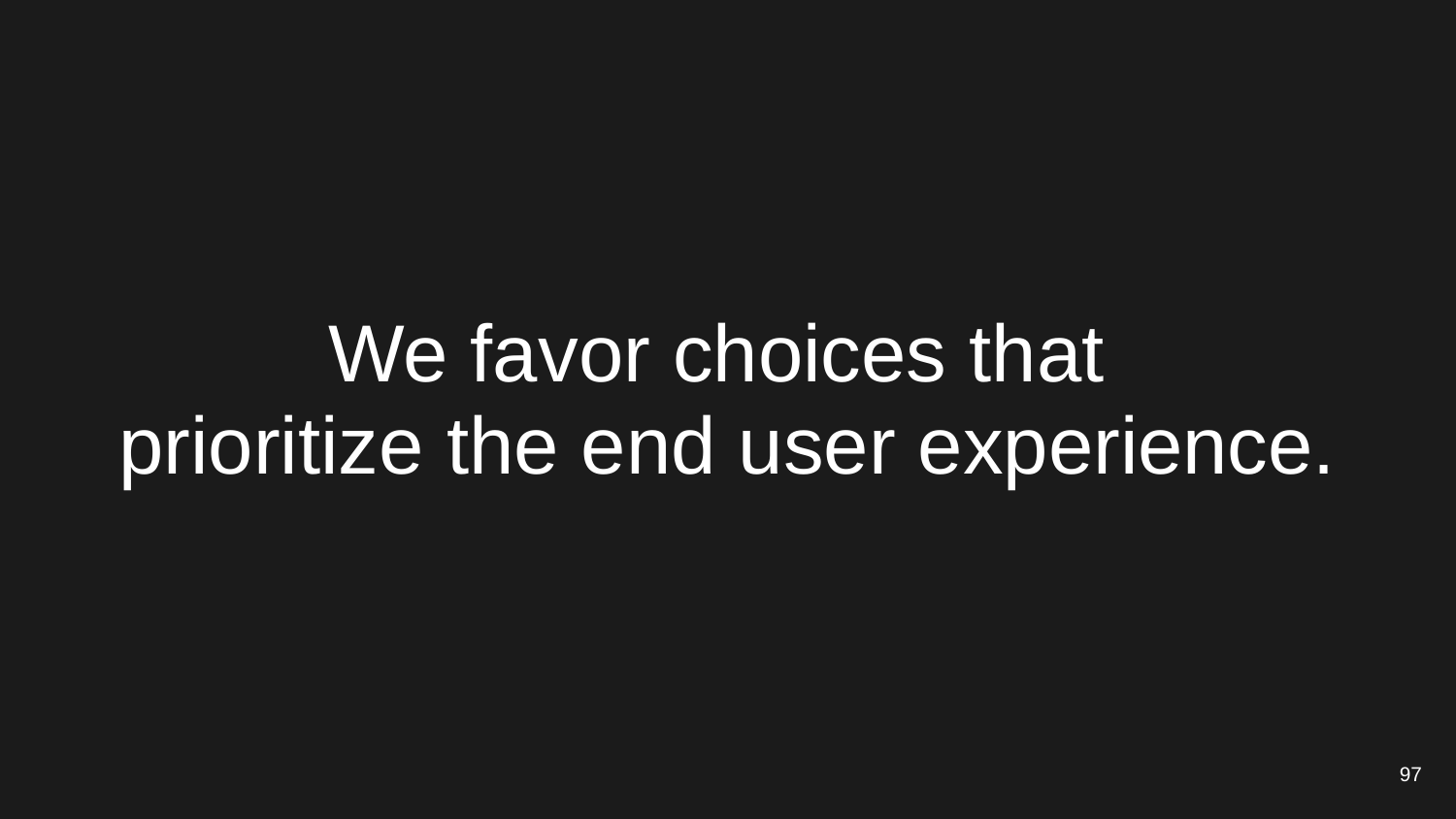

# We favor choices that prioritize the end user experience.
97